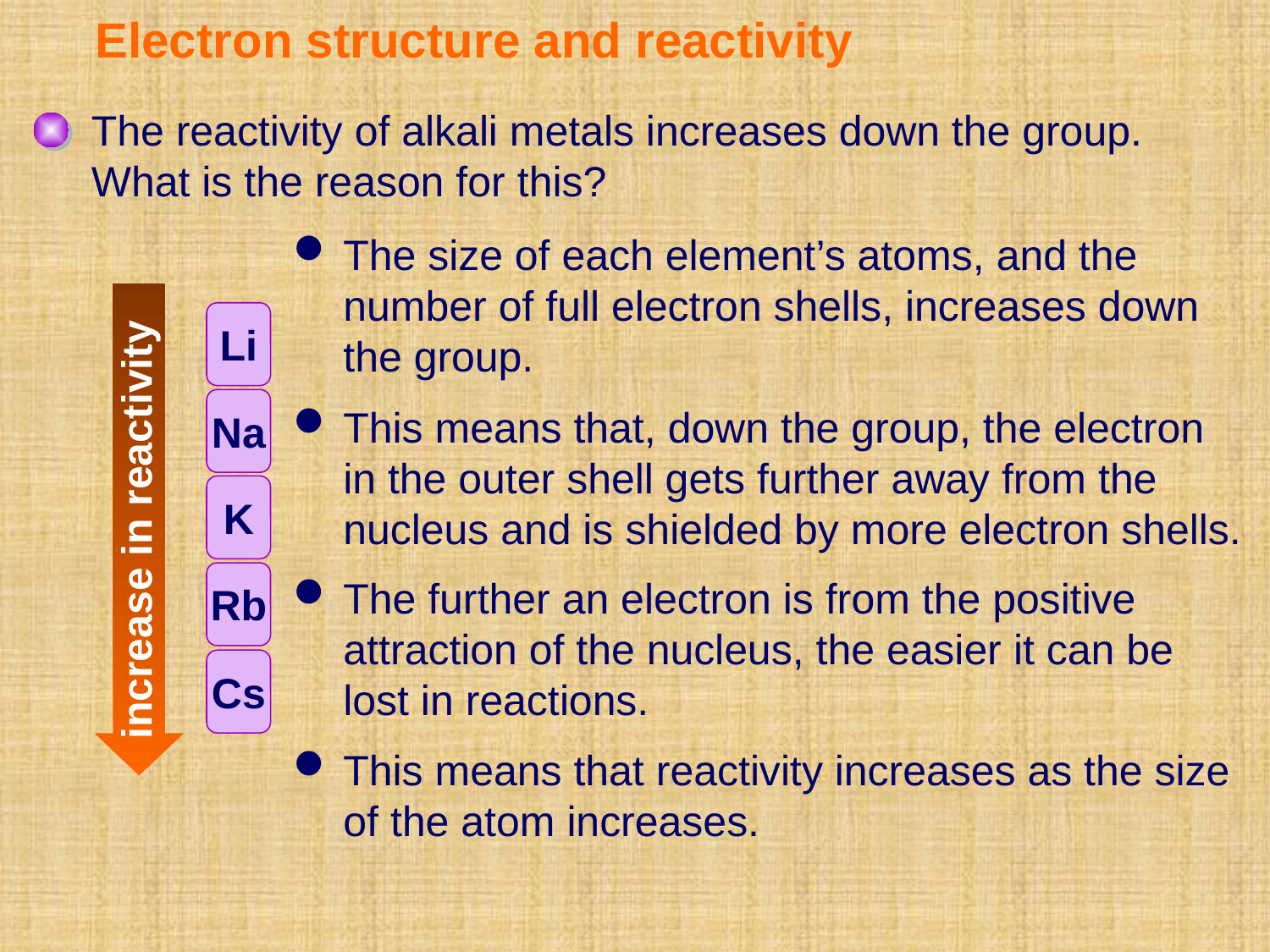

# Electron structure and reactivity
The reactivity of alkali metals increases down the group.
What is the reason for this?

The size of each element’s atoms, and the number of full electron shells, increases down the group.

increase in reactivity

Li

Na
This means that, down the group, the electron
in the outer shell gets further away from the nucleus and is shielded by more electron shells.

K

Rb
The further an electron is from the positive attraction of the nucleus, the easier it can be lost in reactions.

Cs
This means that reactivity increases as the size of the atom increases.